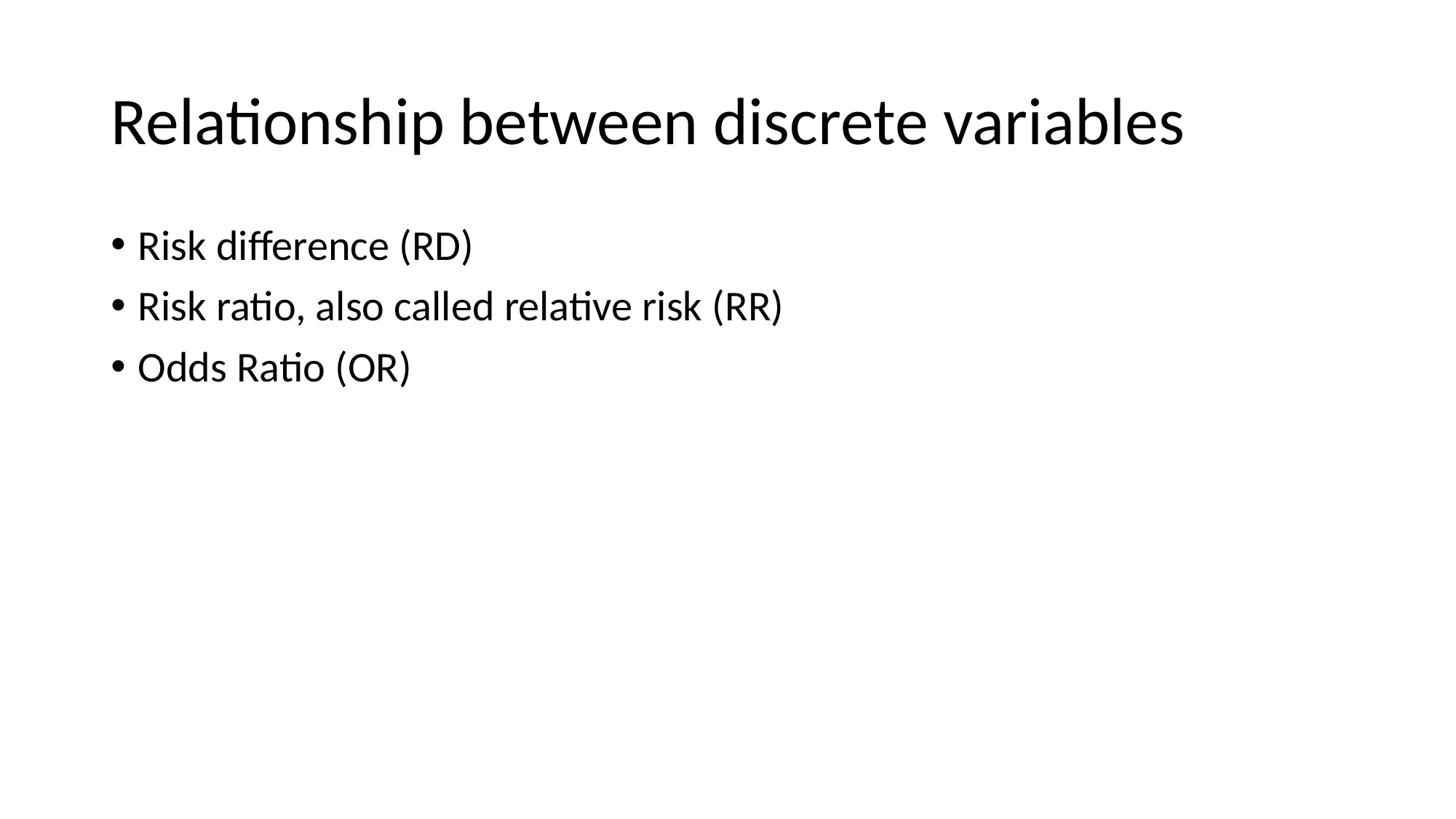

# Relationship between discrete variables
Risk difference (RD)
Risk ratio, also called relative risk (RR)
Odds Ratio (OR)